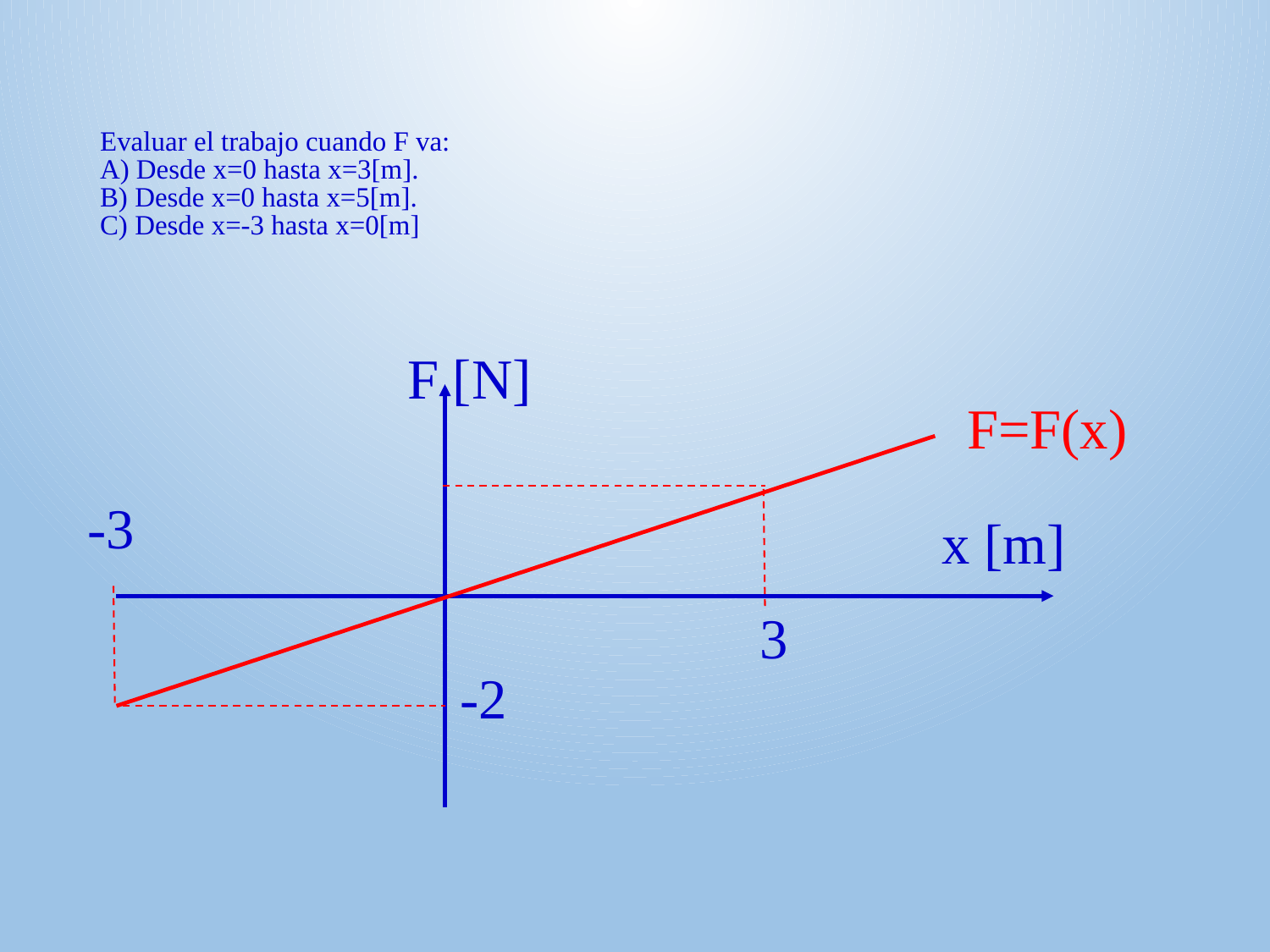

# Evaluar el trabajo cuando F va: A) Desde x=0 hasta x=3[m]. B) Desde x=0 hasta x=5[m]. C) Desde x=-3 hasta x=0[m]
F [N]
F=F(x)
-3
x [m]
3
-2